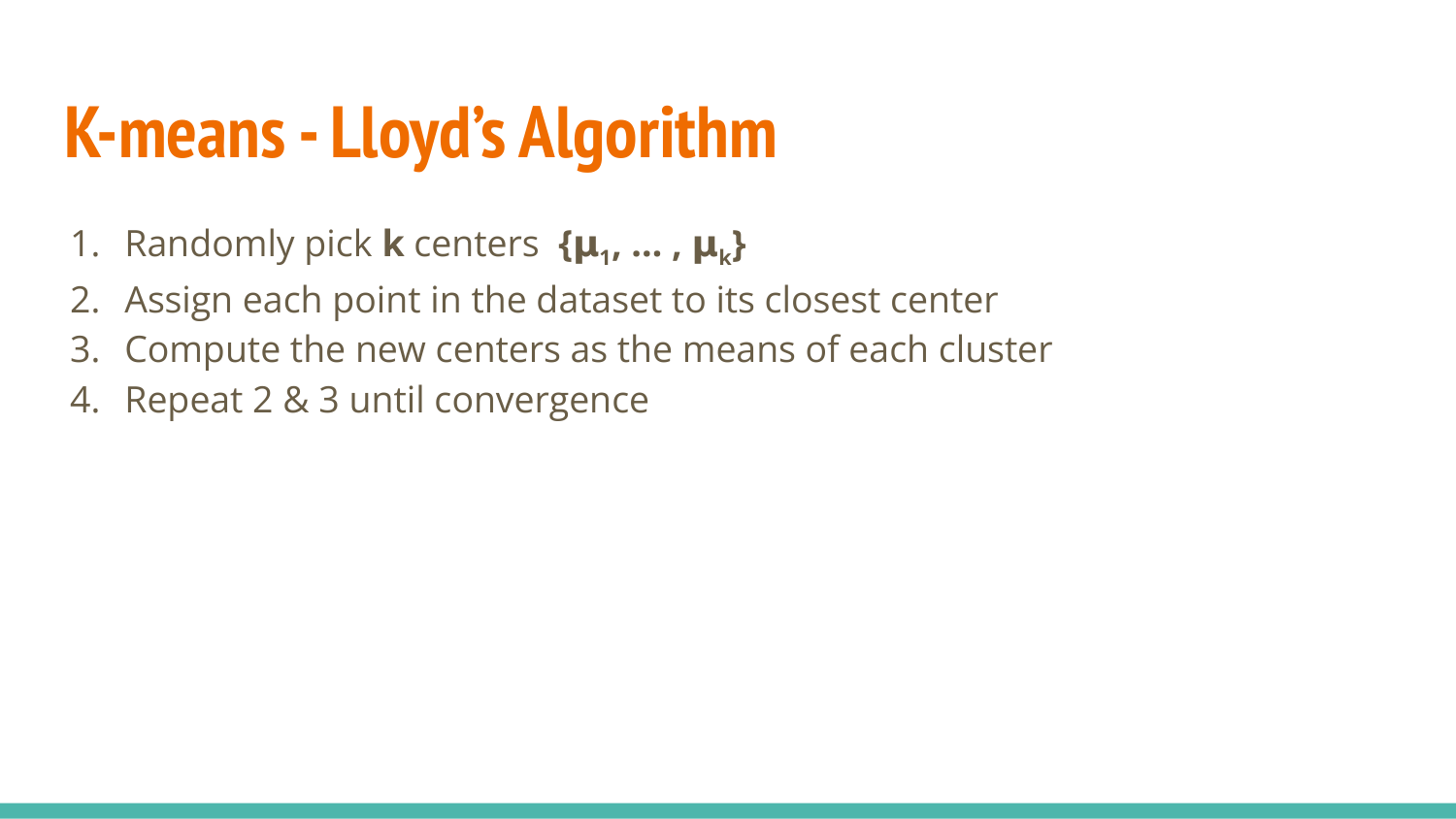

# K-means - Lloyd’s Algorithm
Randomly pick k centers  {𝝻1, … , 𝝻k}
Assign each point in the dataset to its closest center
Compute the new centers as the means of each cluster
Repeat 2 & 3 until convergence